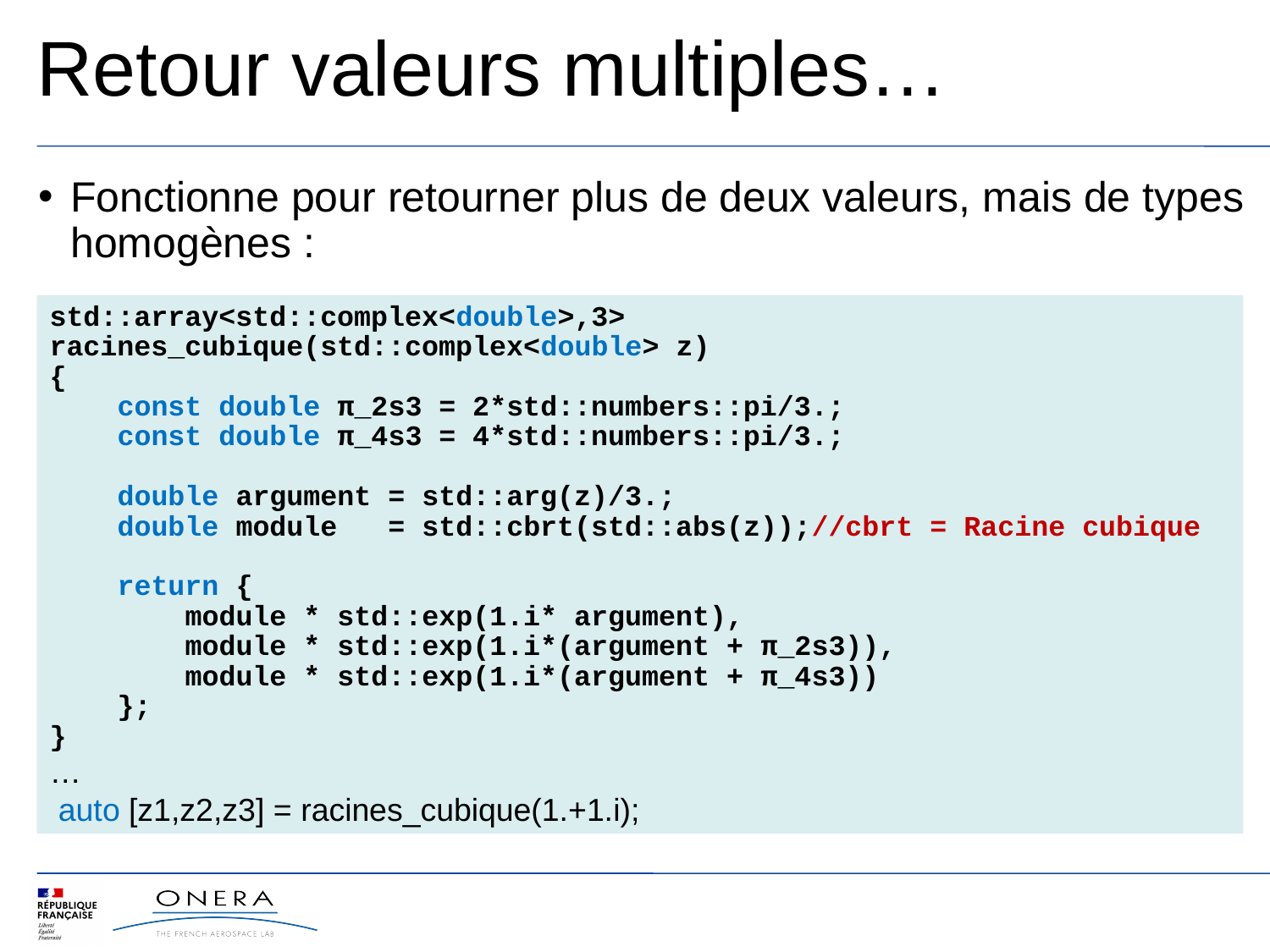

Retour valeurs multiples…
Fonctionne pour retourner plus de deux valeurs, mais de types homogènes :
std::array<std::complex<double>,3>
racines_cubique(std::complex<double> z)
{
    const double π_2s3 = 2*std::numbers::pi/3.;
    const double π_4s3 = 4*std::numbers::pi/3.;

    double argument = std::arg(z)/3.;
    double module   = std::cbrt(std::abs(z));//cbrt = Racine cubique

    return {
        module * std::exp(1.i* argument),
        module * std::exp(1.i*(argument + π_2s3)),
        module * std::exp(1.i*(argument + π_4s3))
    };
}
…
 auto [z1,z2,z3] = racines_cubique(1.+1.i);